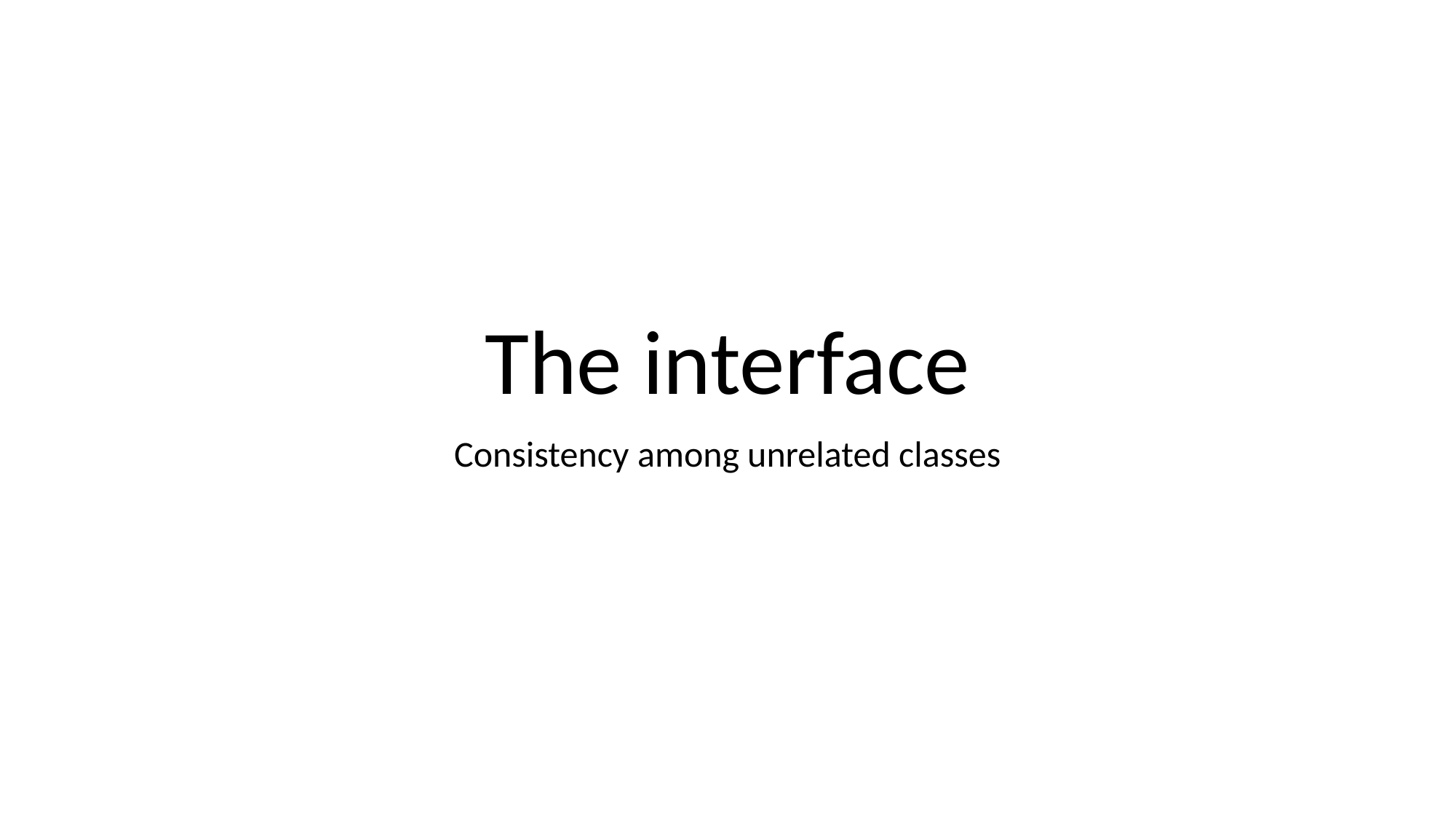

# The interface
Consistency among unrelated classes